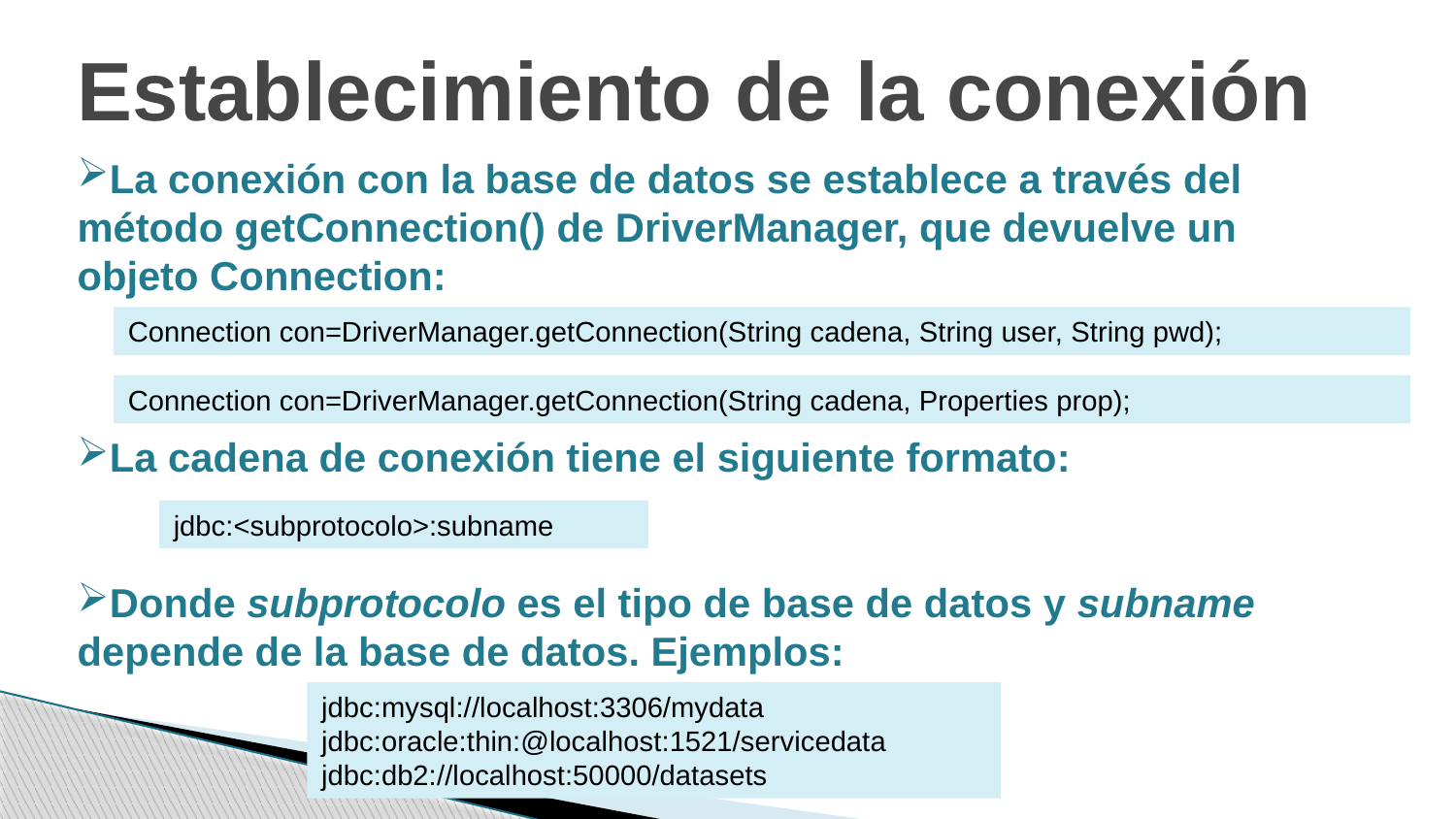

Establecimiento de la conexión
La conexión con la base de datos se establece a través del método getConnection() de DriverManager, que devuelve un objeto Connection:

La cadena de conexión tiene el siguiente formato:

Donde subprotocolo es el tipo de base de datos y subname depende de la base de datos. Ejemplos:

Connection con=DriverManager.getConnection(String cadena, String user, String pwd);
Connection con=DriverManager.getConnection(String cadena, Properties prop);
jdbc:<subprotocolo>:subname
jdbc:mysql://localhost:3306/mydata
jdbc:oracle:thin:@localhost:1521/servicedata
jdbc:db2://localhost:50000/datasets